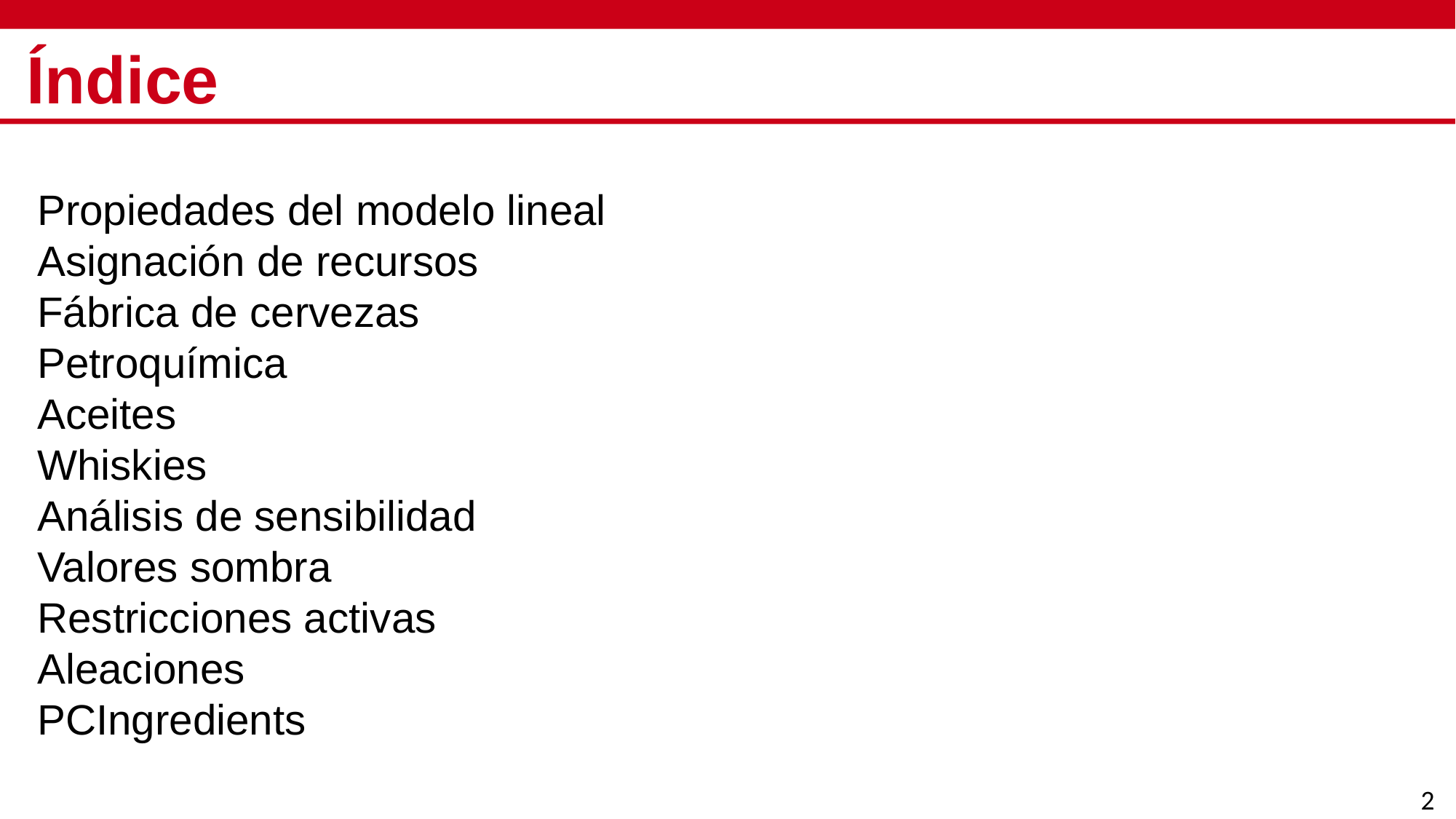

# Índice
Propiedades del modelo lineal
Asignación de recursos
Fábrica de cervezas
Petroquímica
Aceites
Whiskies
Análisis de sensibilidad
Valores sombra
Restricciones activas
Aleaciones
PCIngredients
2